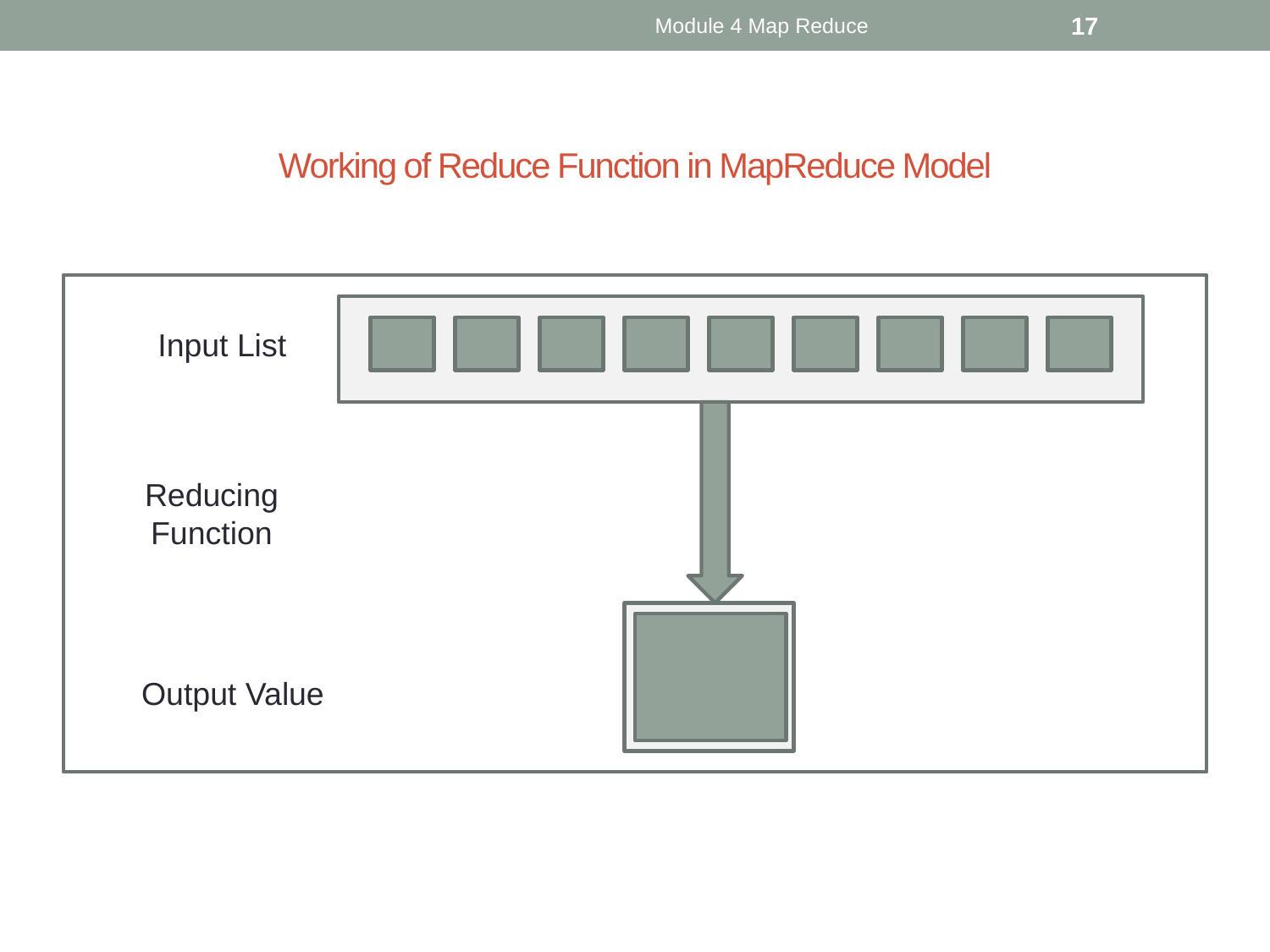

Module 4 Map Reduce
17
# Working of Reduce Function in MapReduce Model

Input List
Reducing Function

Output Value